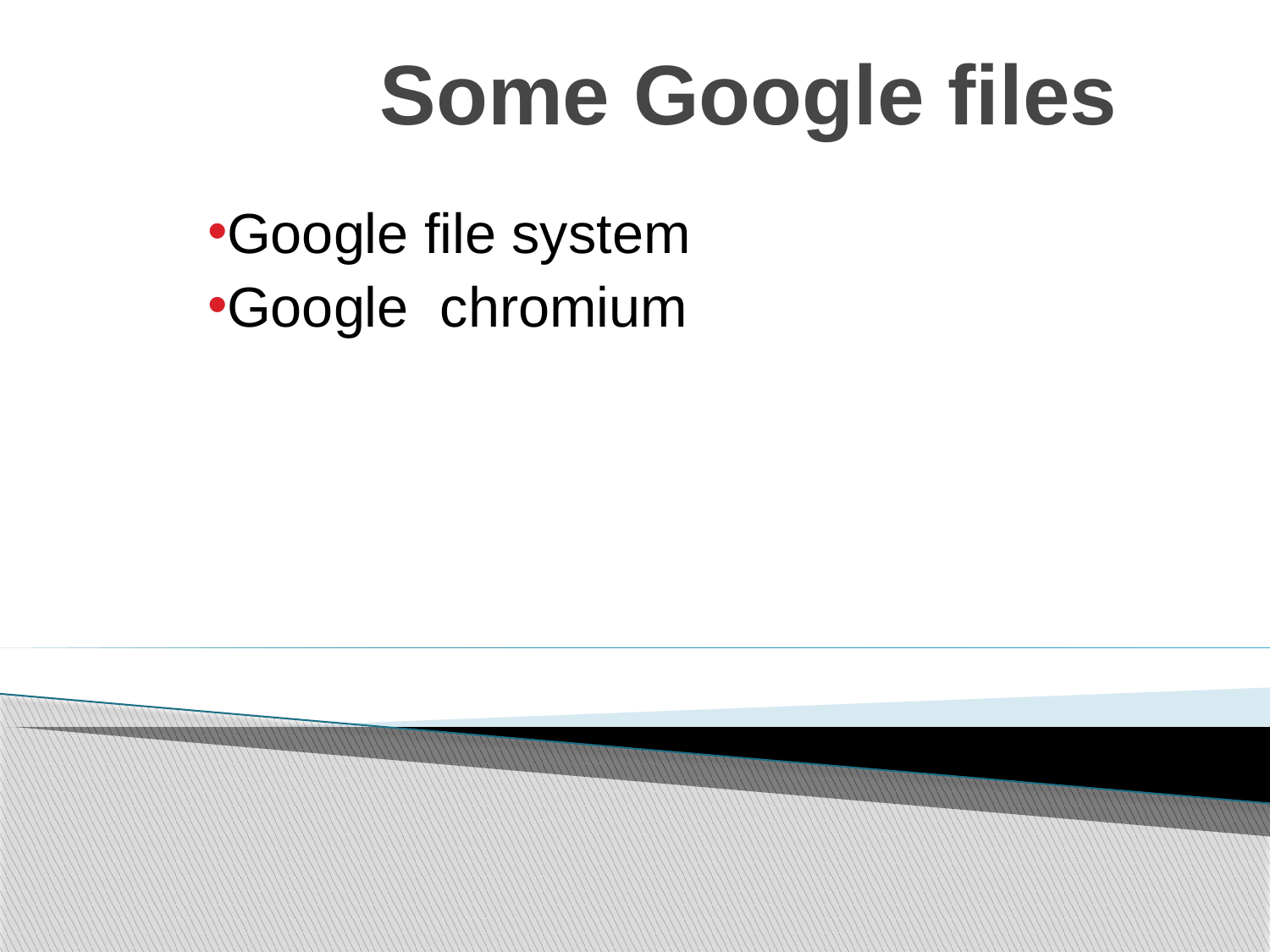

# Some Google files
Google file system
Google  chromium